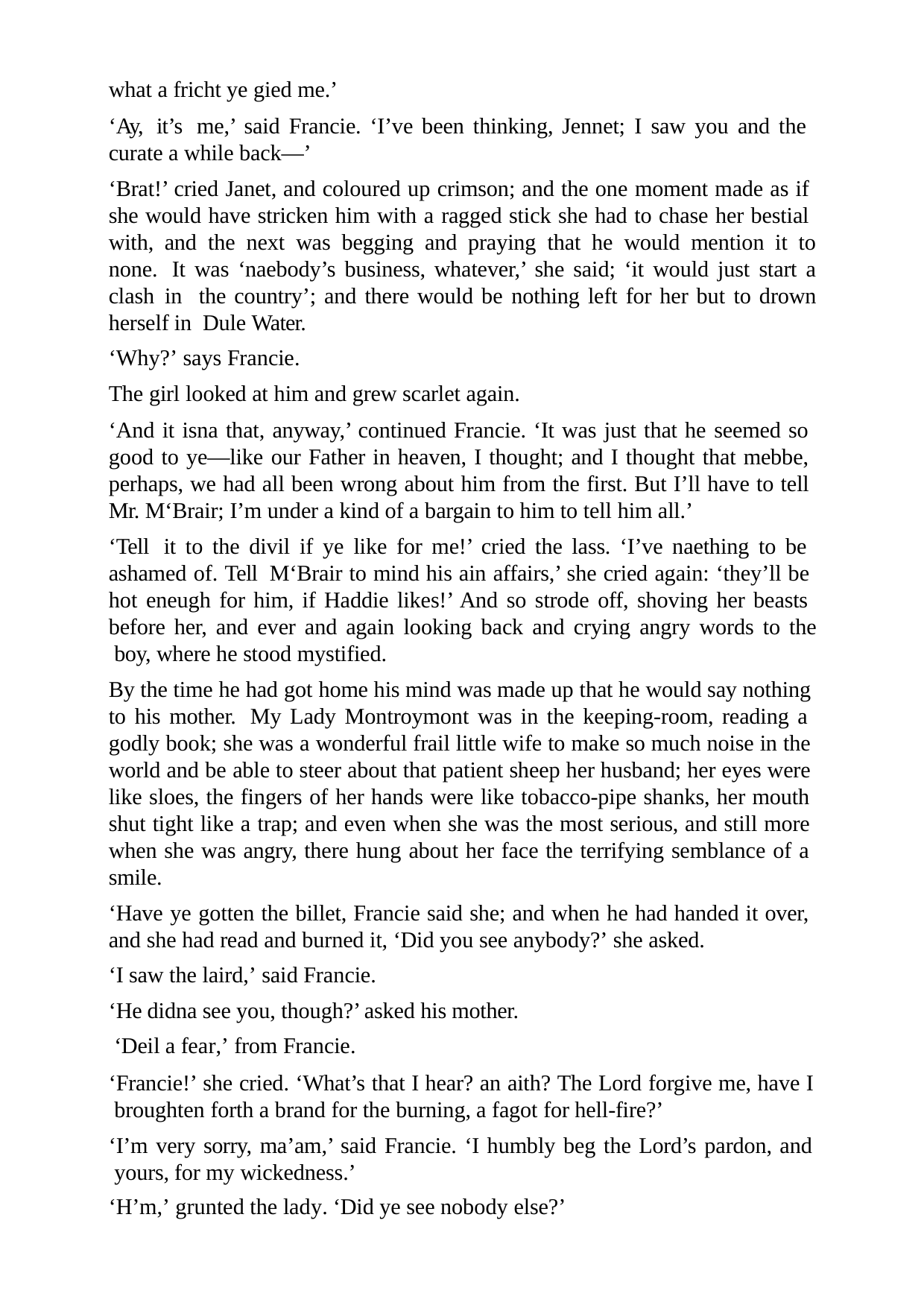

what a fricht ye gied me.’
‘Ay, it’s me,’ said Francie. ‘I’ve been thinking, Jennet; I saw you and the  curate a while back—’
‘Brat!’ cried Janet, and coloured up crimson; and the one moment made as if  she would have stricken him with a ragged stick she had to chase her bestial  with, and the next was begging and praying that he would mention it to none.  It was ‘naebody’s business, whatever,’ she said; ‘it would just start a clash in  the country’; and there would be nothing left for her but to drown herself in  Dule Water.
‘Why?’ says Francie.
The girl looked at him and grew scarlet again.
‘And it isna that, anyway,’ continued Francie. ‘It was just that he seemed so  good to ye—like our Father in heaven, I thought; and I thought that mebbe,  perhaps, we had all been wrong about him from the first. But I’ll have to tell  Mr. M‘Brair; I’m under a kind of a bargain to him to tell him all.’
‘Tell it to the divil if ye like for me!’ cried the lass. ‘I’ve naething to be  ashamed of. Tell M‘Brair to mind his ain affairs,’ she cried again: ‘they’ll be  hot eneugh for him, if Haddie likes!’ And so strode off, shoving her beasts  before her, and ever and again looking back and crying angry words to the  boy, where he stood mystified.
By the time he had got home his mind was made up that he would say nothing  to his mother. My Lady Montroymont was in the keeping-room, reading a  godly book; she was a wonderful frail little wife to make so much noise in the  world and be able to steer about that patient sheep her husband; her eyes were  like sloes, the fingers of her hands were like tobacco-pipe shanks, her mouth  shut tight like a trap; and even when she was the most serious, and still more  when she was angry, there hung about her face the terrifying semblance of a  smile.
‘Have ye gotten the billet, Francie said she; and when he had handed it over,  and she had read and burned it, ‘Did you see anybody?’ she asked.
‘I saw the laird,’ said Francie.
‘He didna see you, though?’ asked his mother.  ‘Deil a fear,’ from Francie.
‘Francie!’ she cried. ‘What’s that I hear? an aith? The Lord forgive me, have I  broughten forth a brand for the burning, a fagot for hell-fire?’
‘I’m very sorry, ma’am,’ said Francie. ‘I humbly beg the Lord’s pardon, and  yours, for my wickedness.’
‘H’m,’ grunted the lady. ‘Did ye see nobody else?’